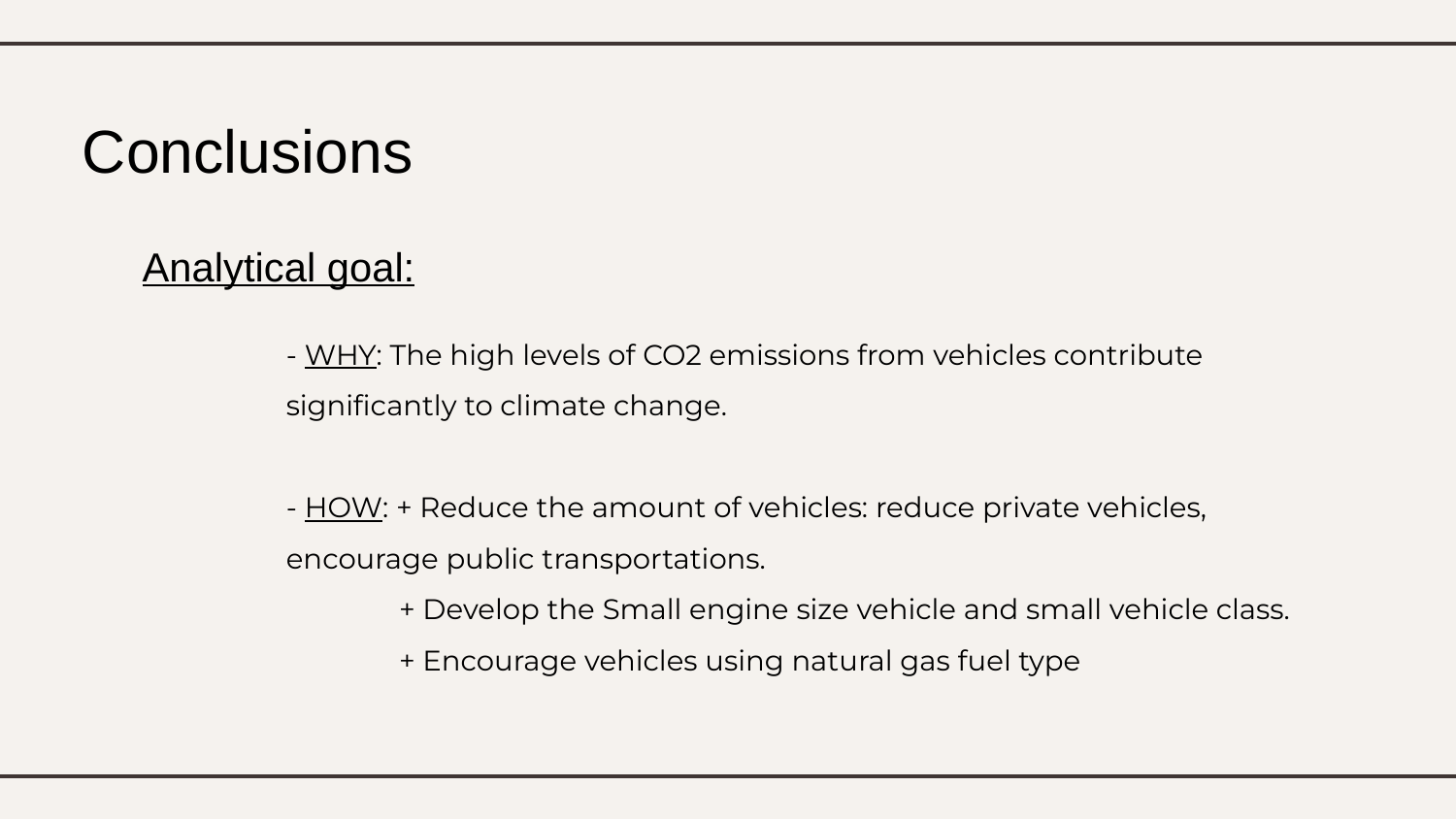

# Conclusions
Analytical goal:
- WHY: The high levels of CO2 emissions from vehicles contribute significantly to climate change.

- HOW: + Reduce the amount of vehicles: reduce private vehicles, encourage public transportations.
               + Develop the Small engine size vehicle and small vehicle class.
               + Encourage vehicles using natural gas fuel type